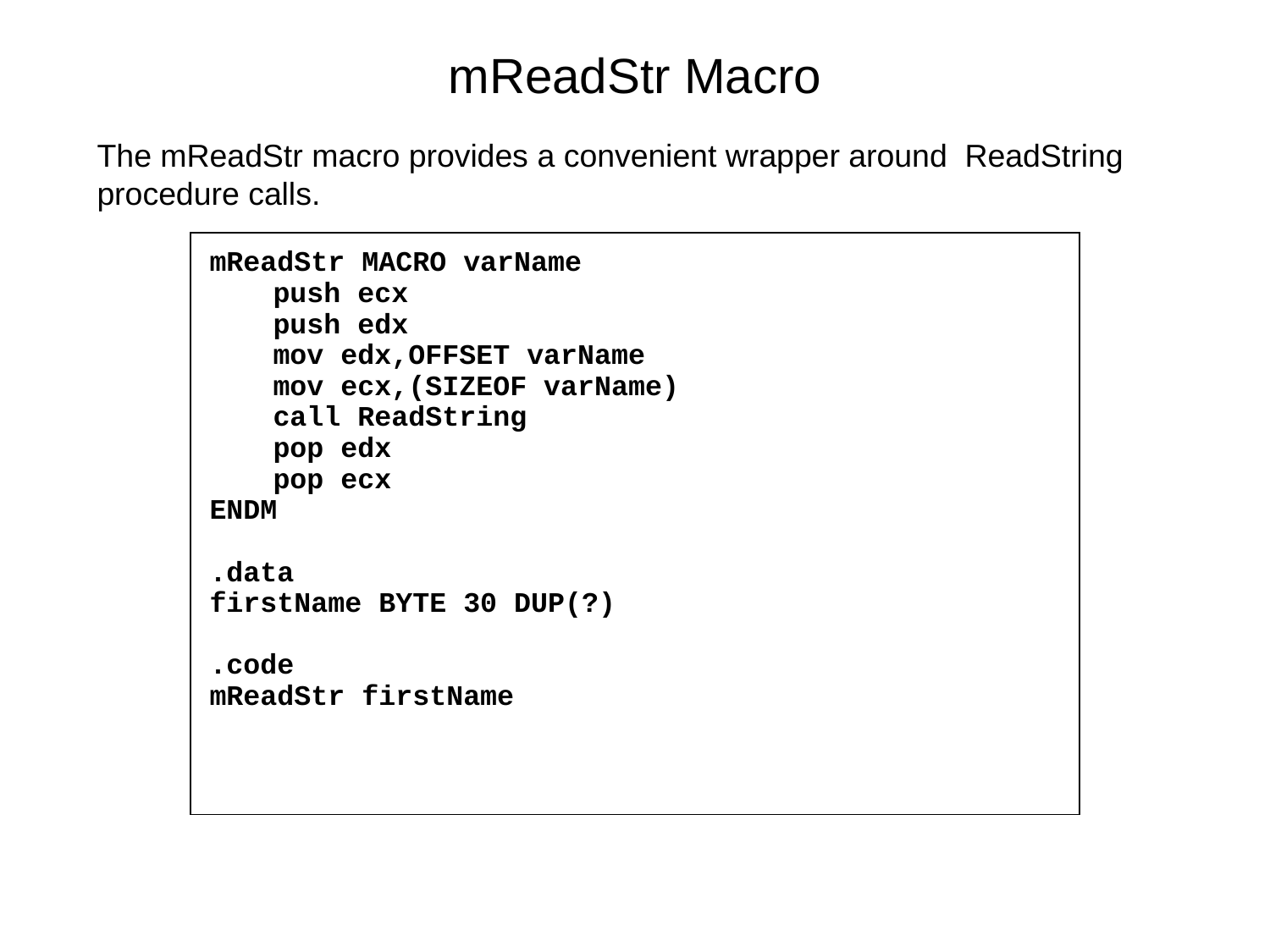

# mReadStr Macro
The mReadStr macro provides a convenient wrapper around  ReadString procedure calls.
mReadStr MACRO varName
	push ecx
	push edx
	mov edx,OFFSET varName
	mov ecx,(SIZEOF varName)
	call ReadString
	pop edx
	pop ecx
ENDM

.data
firstName BYTE 30 DUP(?)

.code
mReadStr firstName